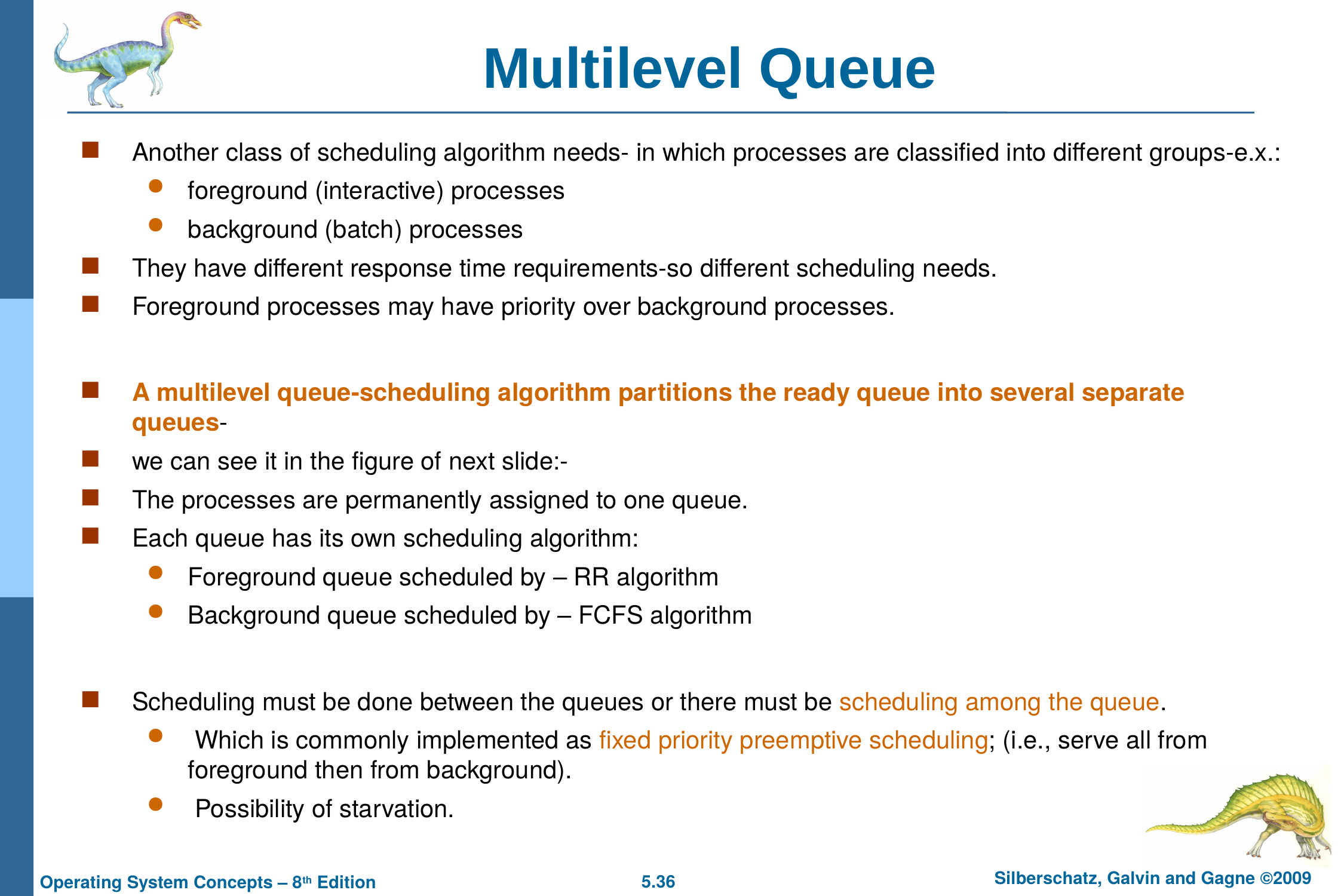

# Multilevel Queue
Another class of scheduling algorithm needs- in which processes are classified into different groups-e.x.:
foreground (interactive) processes
background (batch) processes
They have different response time requirements-so different scheduling needs.
Foreground processes may have priority over background processes.

A multilevel queue-scheduling algorithm partitions the ready queue into several separate queues-
we can see it in the figure of next slide:-
The processes are permanently assigned to one queue.
Each queue has its own scheduling algorithm:
Foreground queue scheduled by – RR algorithm
Background queue scheduled by – FCFS algorithm

Scheduling must be done between the queues or there must be scheduling among the queue.
 Which is commonly implemented as fixed priority preemptive scheduling; (i.e., serve all from foreground then from background).
 Possibility of starvation.